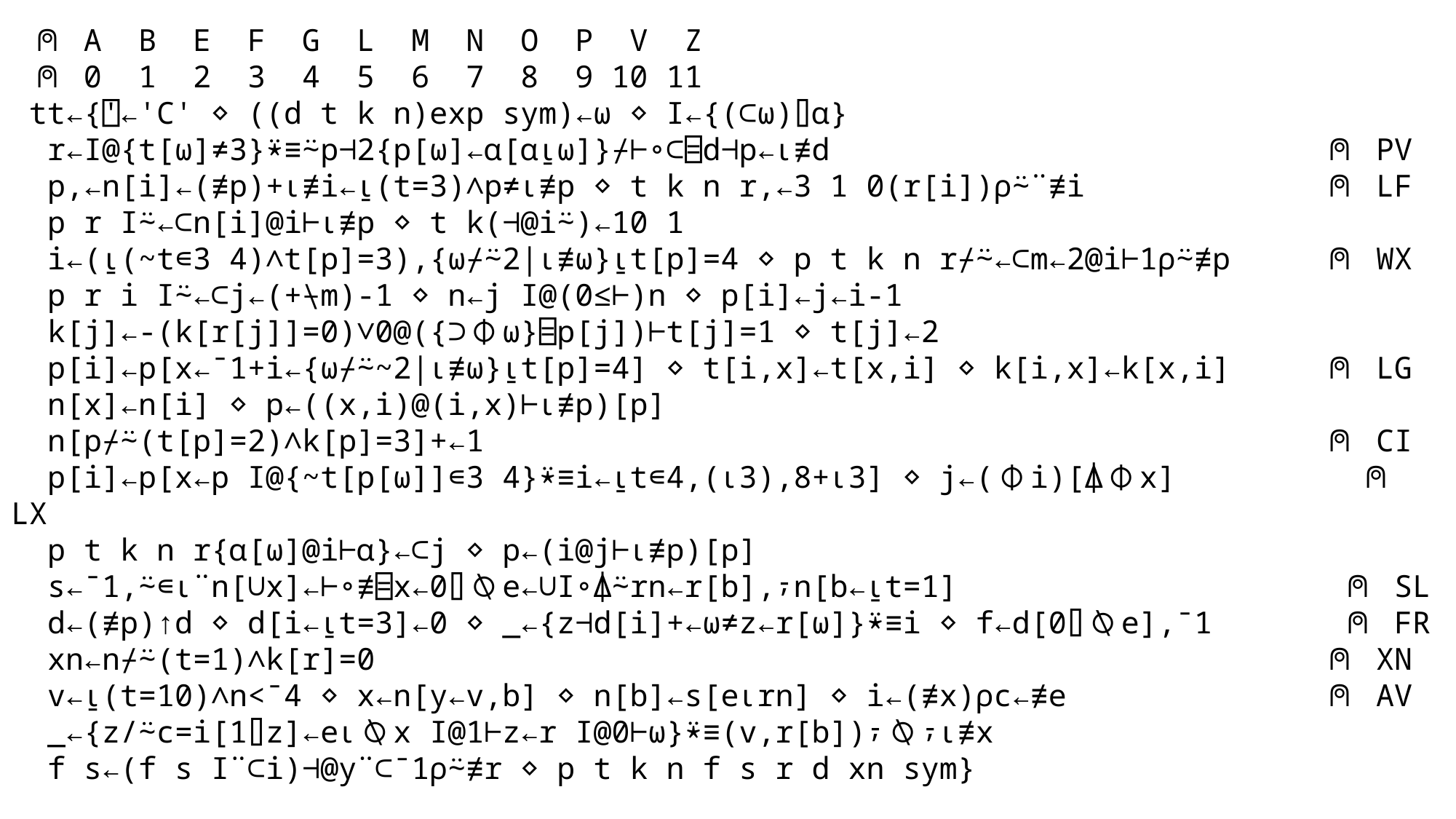

⍝ A  B  E  F  G  L  M  N  O  P  V  Z
 ⍝ 0  1  2  3  4  5  6  7  8  9 10 11
 tt←{⍞←'C' ⋄ ((d t k n)exp sym)←⍵ ⋄ I←{(⊂⍵)⌷⍺}
  r←I@{t[⍵]≠3}⍣≡⍨p⊣2{p[⍵]←⍺[⍺⍸⍵]}⌿⊢∘⊂⌸d⊣p←⍳≢d                           ⍝ PV
  p,←n[i]←(≢p)+⍳≢i←⍸(t=3)∧p≠⍳≢p ⋄ t k n r,←3 1 0(r[i])⍴⍨¨≢i             ⍝ LF
  p r I⍨←⊂n[i]@i⊢⍳≢p ⋄ t k(⊣@i⍨)←10 1
  i←(⍸(~t∊3 4)∧t[p]=3),{⍵⌿⍨2|⍳≢⍵}⍸t[p]=4 ⋄ p t k n r⌿⍨←⊂m←2@i⊢1⍴⍨≢p     ⍝ WX
  p r i I⍨←⊂j←(+⍀m)-1 ⋄ n←j I@(0≤⊢)n ⋄ p[i]←j←i-1
  k[j]←-(k[r[j]]=0)∨0@({⊃⌽⍵}⌸p[j])⊢t[j]=1 ⋄ t[j]←2
  p[i]←p[x←¯1+i←{⍵⌿⍨~2|⍳≢⍵}⍸t[p]=4] ⋄ t[i,x]←t[x,i] ⋄ k[i,x]←k[x,i]     ⍝ LG
  n[x]←n[i] ⋄ p←((x,i)@(i,x)⊢⍳≢p)[p]
  n[p⌿⍨(t[p]=2)∧k[p]=3]+←1                                              ⍝ CI
  p[i]←p[x←p I@{~t[p[⍵]]∊3 4}⍣≡i←⍸t∊4,(⍳3),8+⍳3] ⋄ j←(⌽i)[⍋⌽x]          ⍝ LX
  p t k n r{⍺[⍵]@i⊢⍺}←⊂j ⋄ p←(i@j⊢⍳≢p)[p]
  s←¯1,⍨∊⍳¨n[∪x]←⊢∘≢⌸x←0⌷⍉e←∪I∘⍋⍨rn←r[b],⍪n[b←⍸t=1]                     ⍝ SL
  d←(≢p)↑d ⋄ d[i←⍸t=3]←0 ⋄ _←{z⊣d[i]+←⍵≠z←r[⍵]}⍣≡i ⋄ f←d[0⌷⍉e],¯1       ⍝ FR
  xn←n⌿⍨(t=1)∧k[r]=0                                                    ⍝ XN
  v←⍸(t=10)∧n<¯4 ⋄ x←n[y←v,b] ⋄ n[b]←s[e⍳rn] ⋄ i←(≢x)⍴c←≢e              ⍝ AV
  _←{z/⍨c=i[1⌷z]←e⍳⍉x I@1⊢z←r I@0⊢⍵}⍣≡(v,r[b])⍪⍉⍪⍳≢x
  f s←(f s I¨⊂i)⊣@y¨⊂¯1⍴⍨≢r ⋄ p t k n f s r d xn sym}